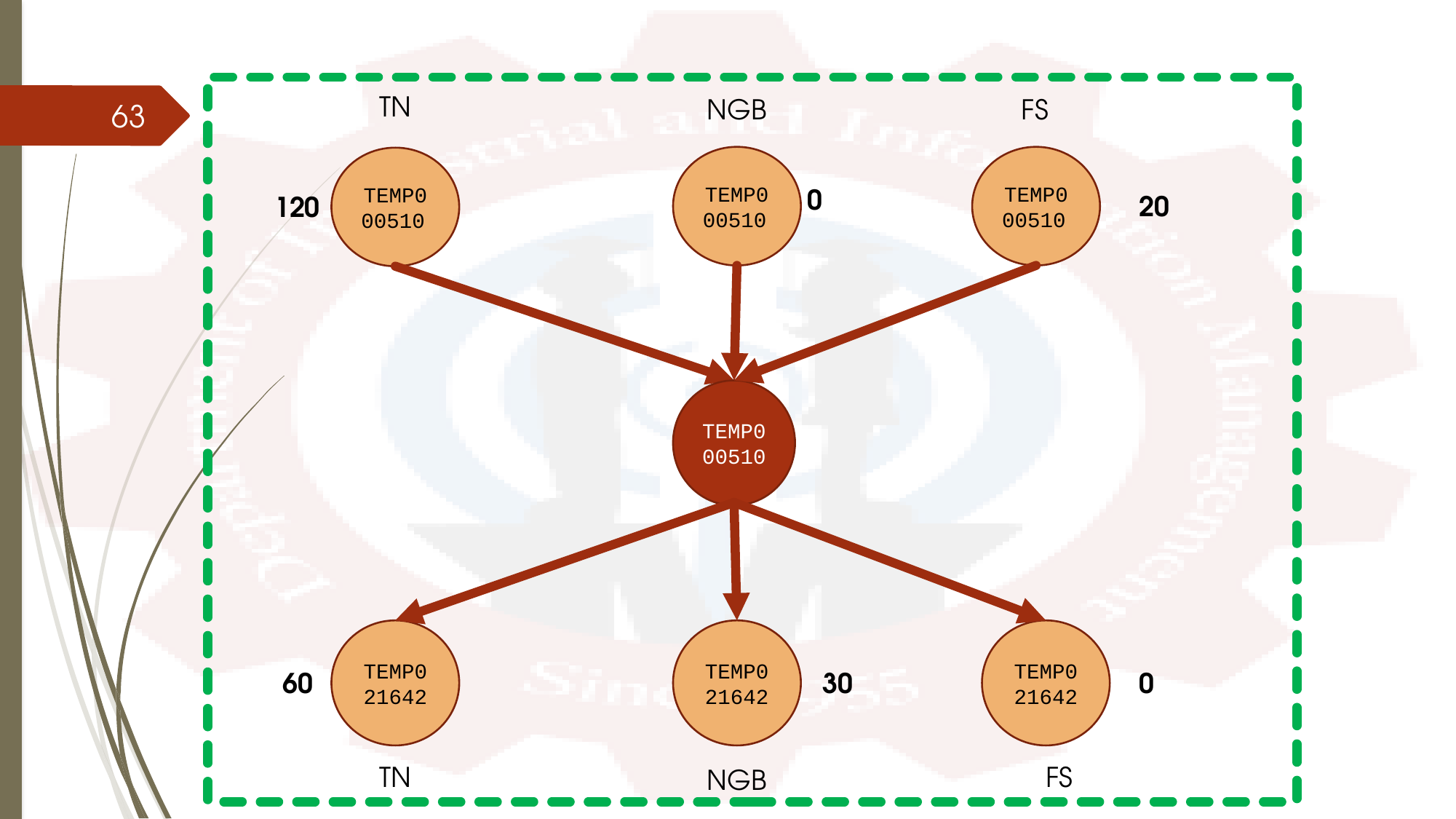

TN
NGB
FS
63
TEMP000510
TEMP000510
TEMP000510
0
20
120
TEMP000510
TEMP021642
TEMP021642
TEMP021642
60
30
0
TN
FS
NGB